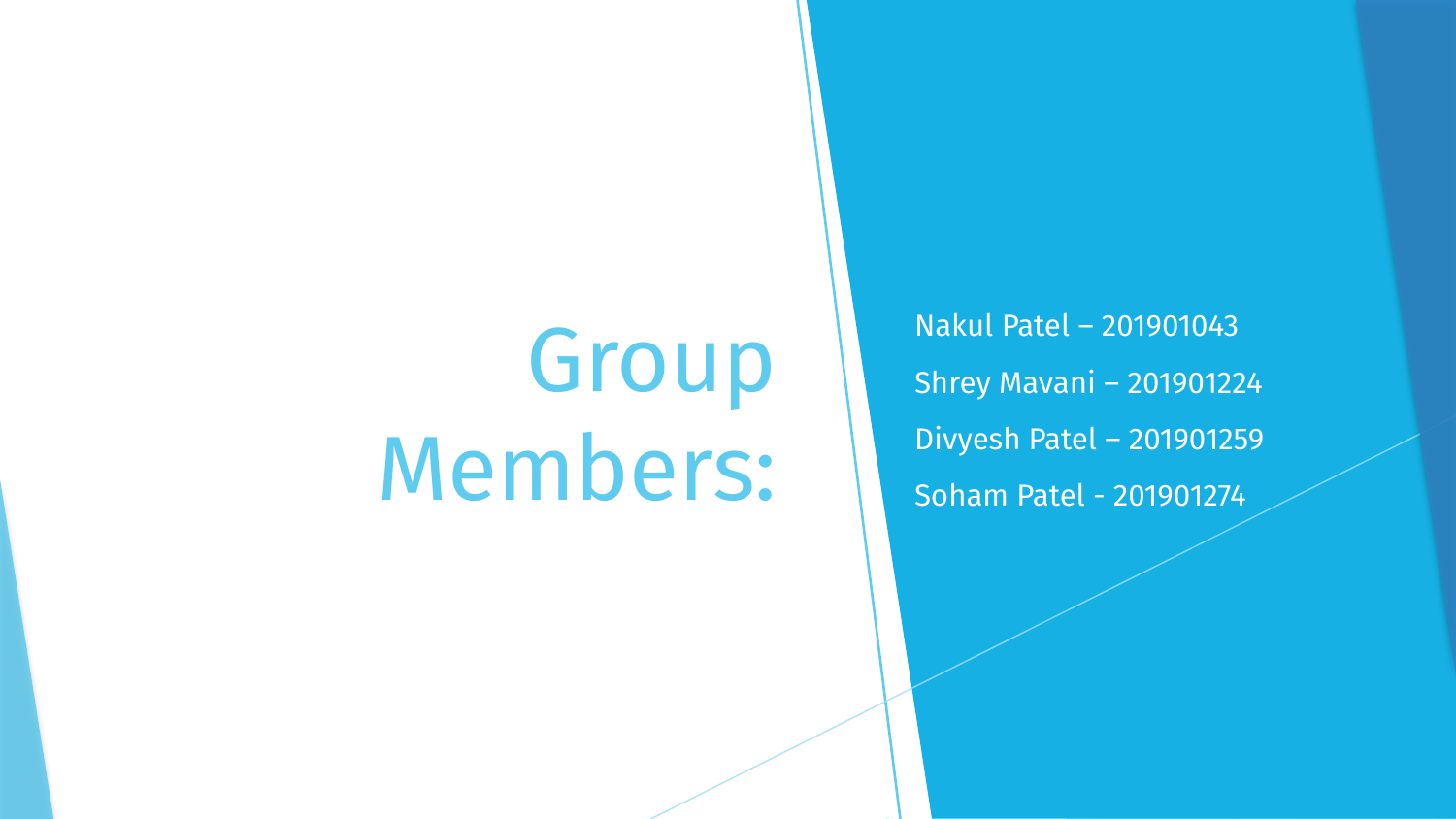

# Group Members:
Nakul Patel – 201901043
Shrey Mavani – 201901224
Divyesh Patel – 201901259
Soham Patel - 201901274